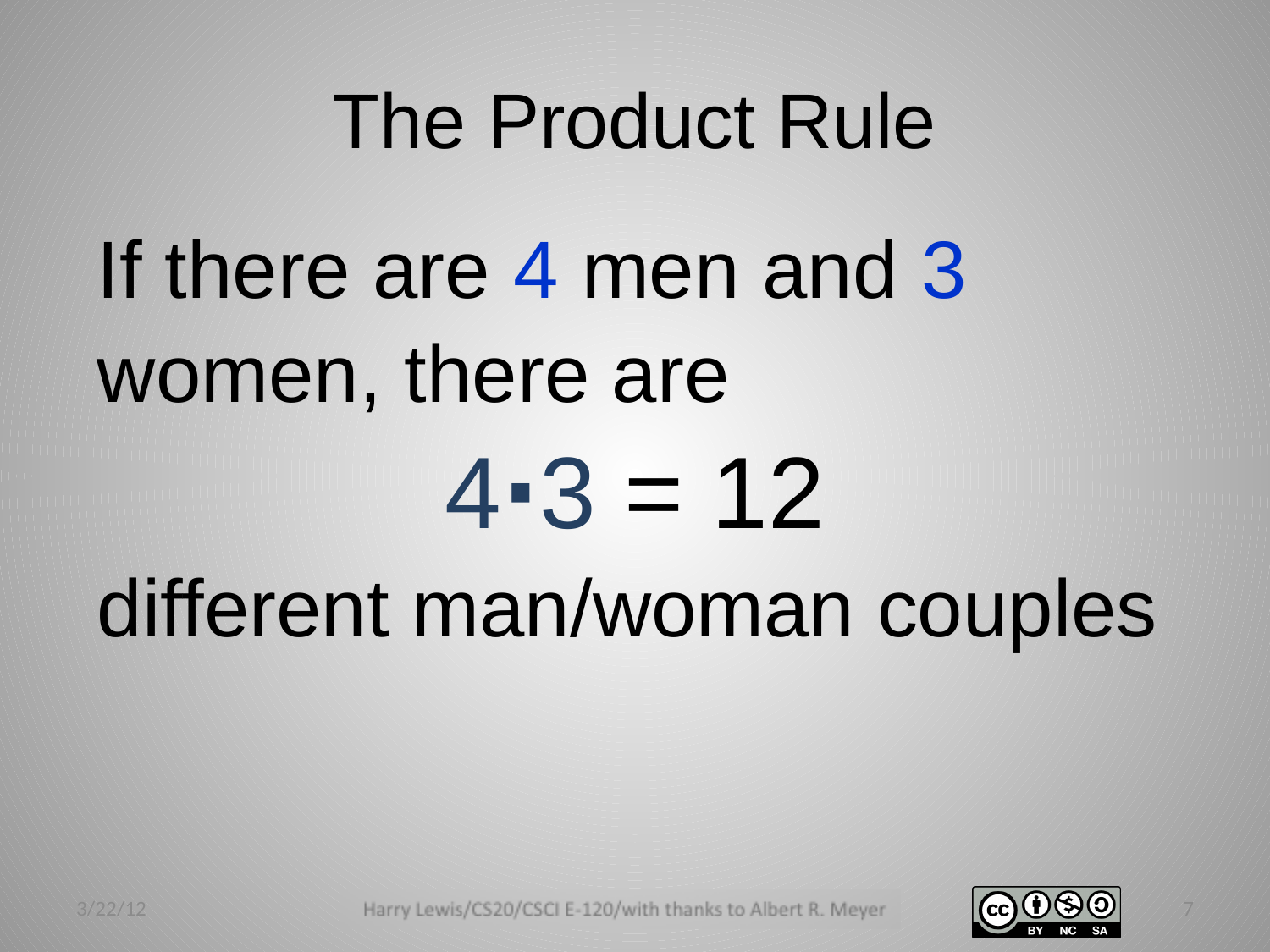

# The Product Rule
If there are 4 men and 3
women, there are
4⋅3 = 12
different man/woman couples
3/22/12
7